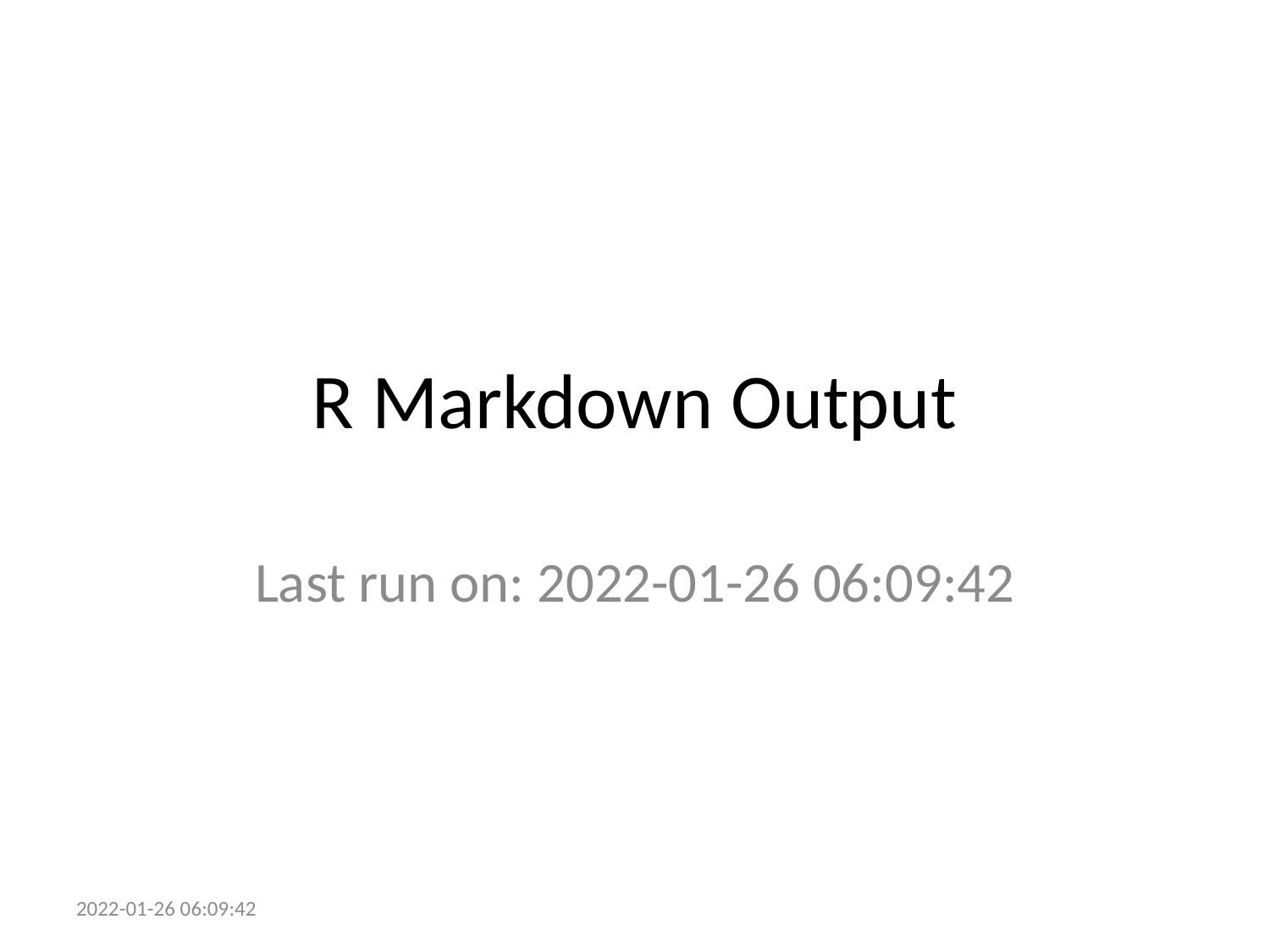

# R Markdown Output
Last run on: 2022-01-26 06:09:42
2022-01-26 06:09:42